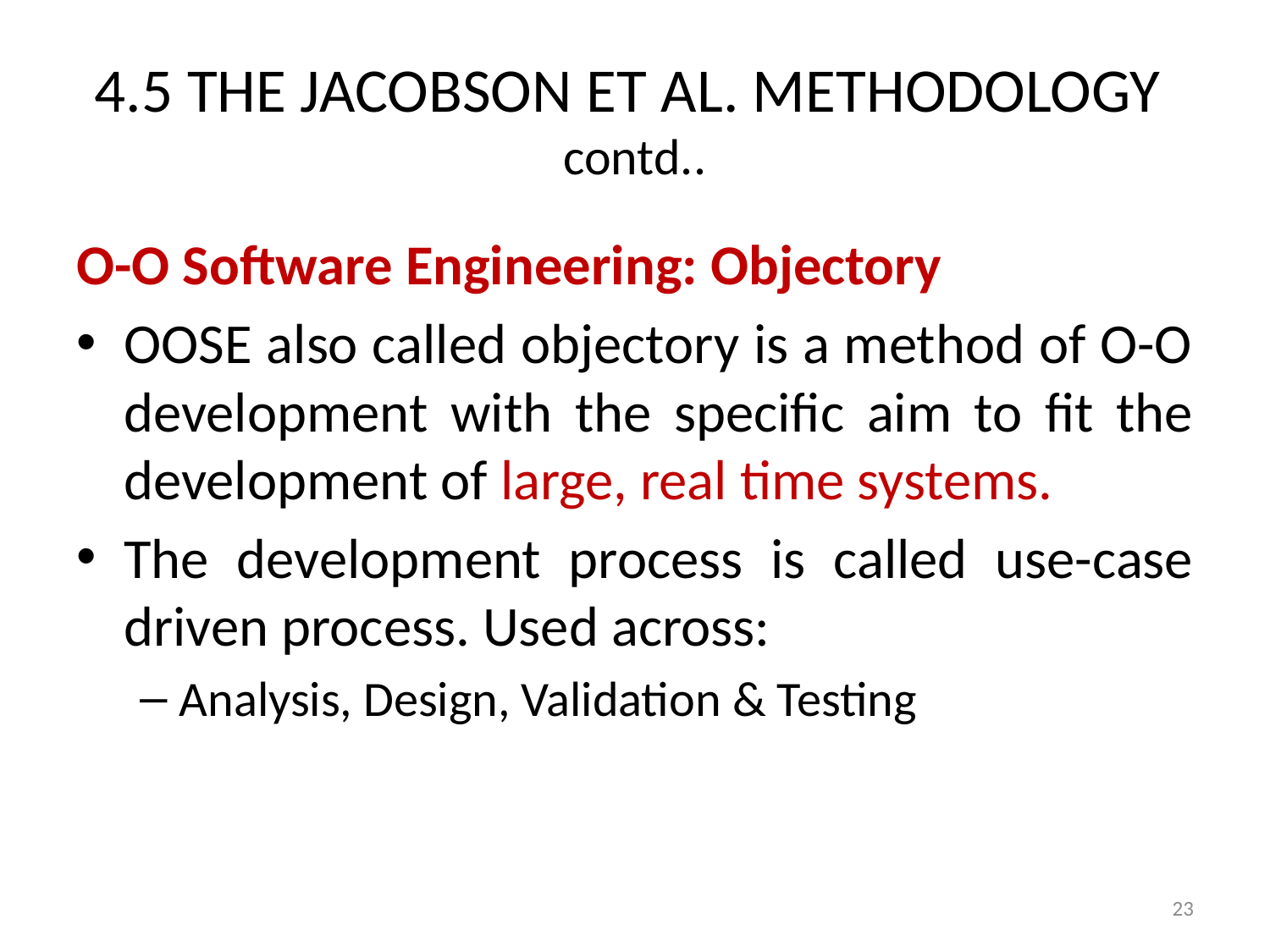

# 4.5 THE JACOBSON ET AL. METHODOLOGY  contd..
O-O Software Engineering: Objectory
OOSE also called objectory is a method of O-O development with the specific aim to fit the development of large, real time systems.
The development process is called use-case driven process. Used across:
Analysis, Design, Validation & Testing
23